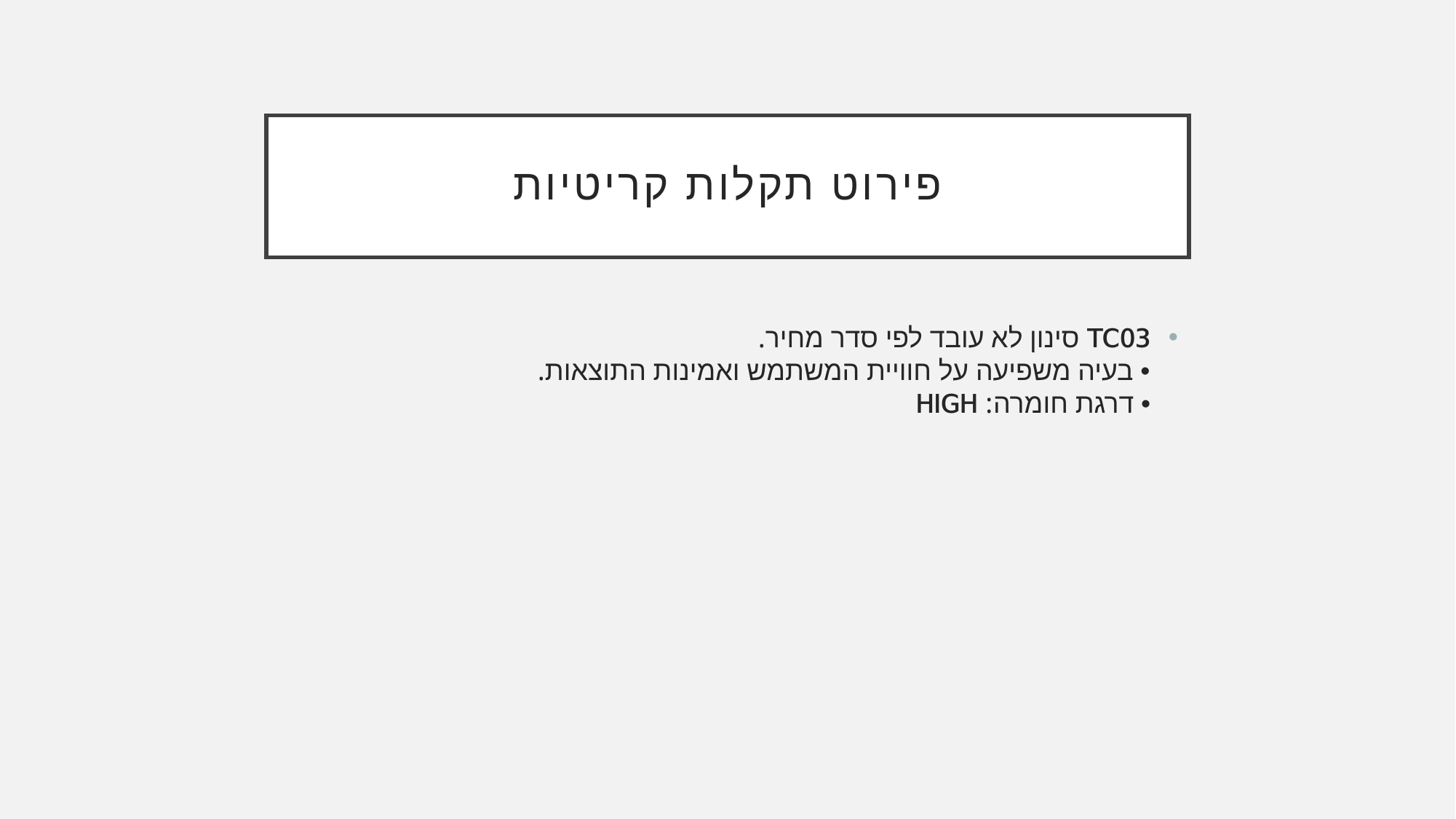

# פירוט תקלות קריטיות
TC03 סינון לא עובד לפי סדר מחיר.
• בעיה משפיעה על חוויית המשתמש ואמינות התוצאות.
• דרגת חומרה: HIGH